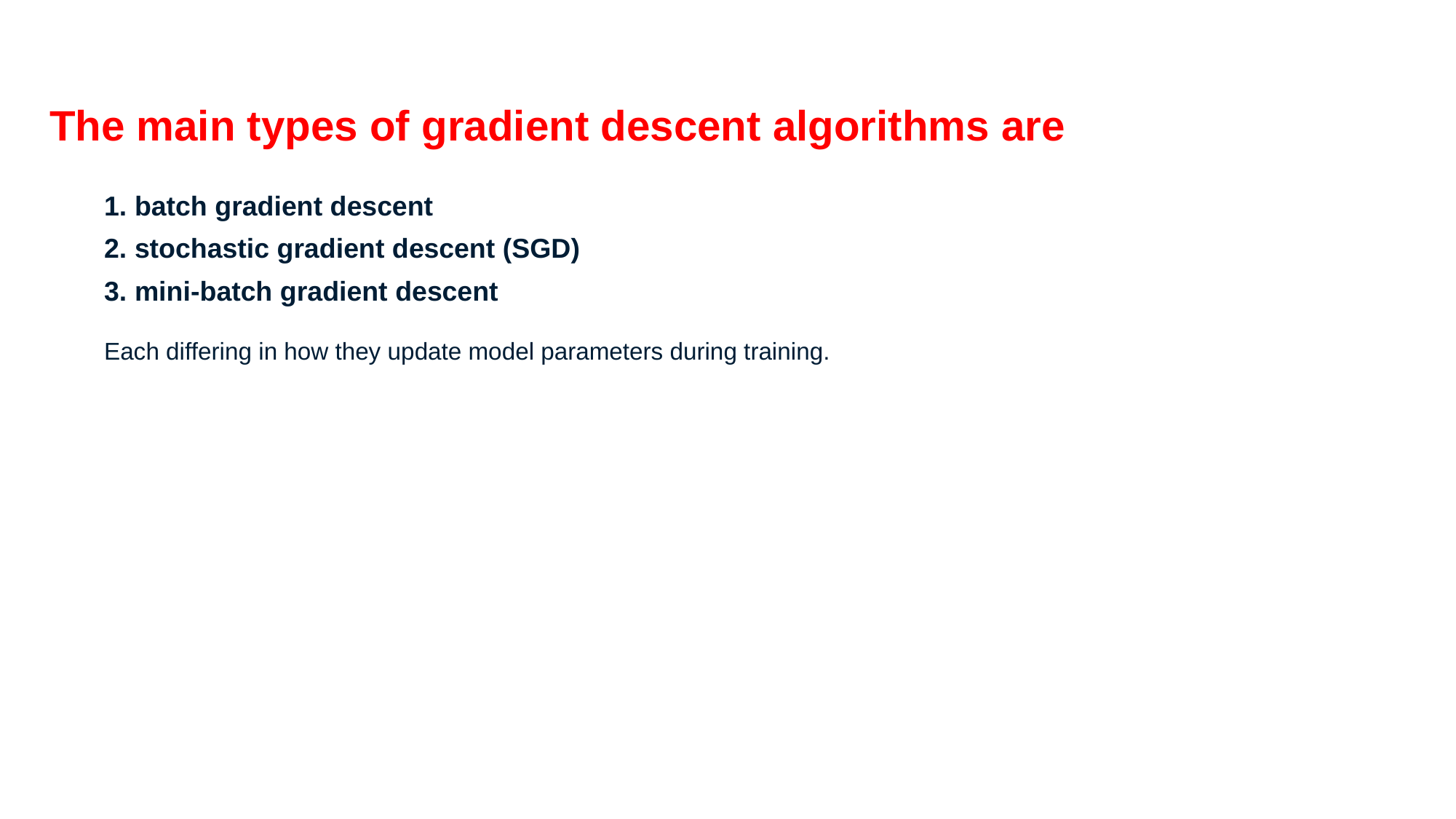

The main types of gradient descent algorithms are

1. batch gradient descent
2. stochastic gradient descent (SGD)
3. mini-batch gradient descent

Each differing in how they update model parameters during training.